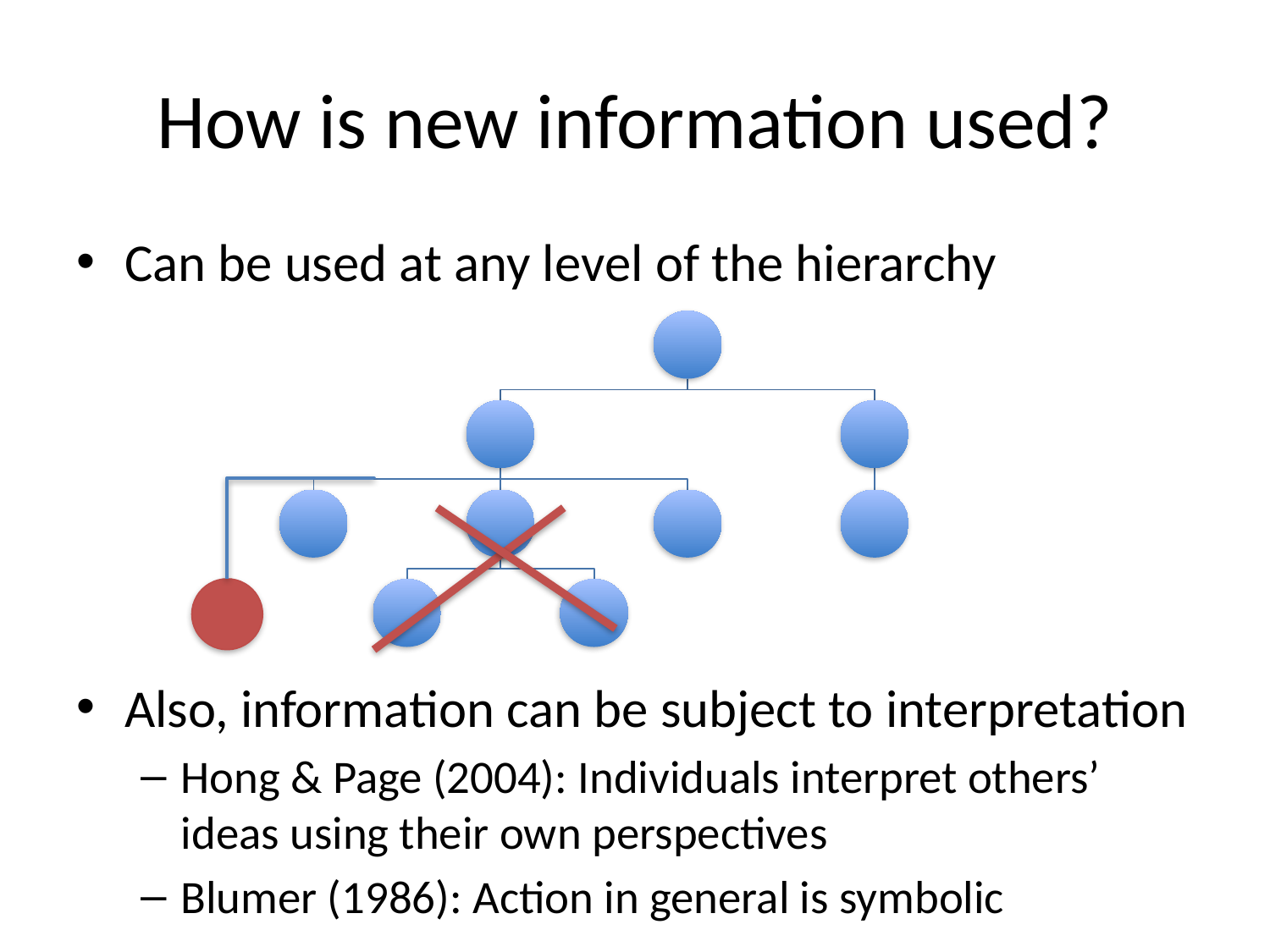

# How is new information used?

Can be used at any level of the hierarchy

Also, information can be subject to interpretation
Hong & Page (2004): Individuals interpret others’ ideas using their own perspectives
Blumer (1986): Action in general is symbolic